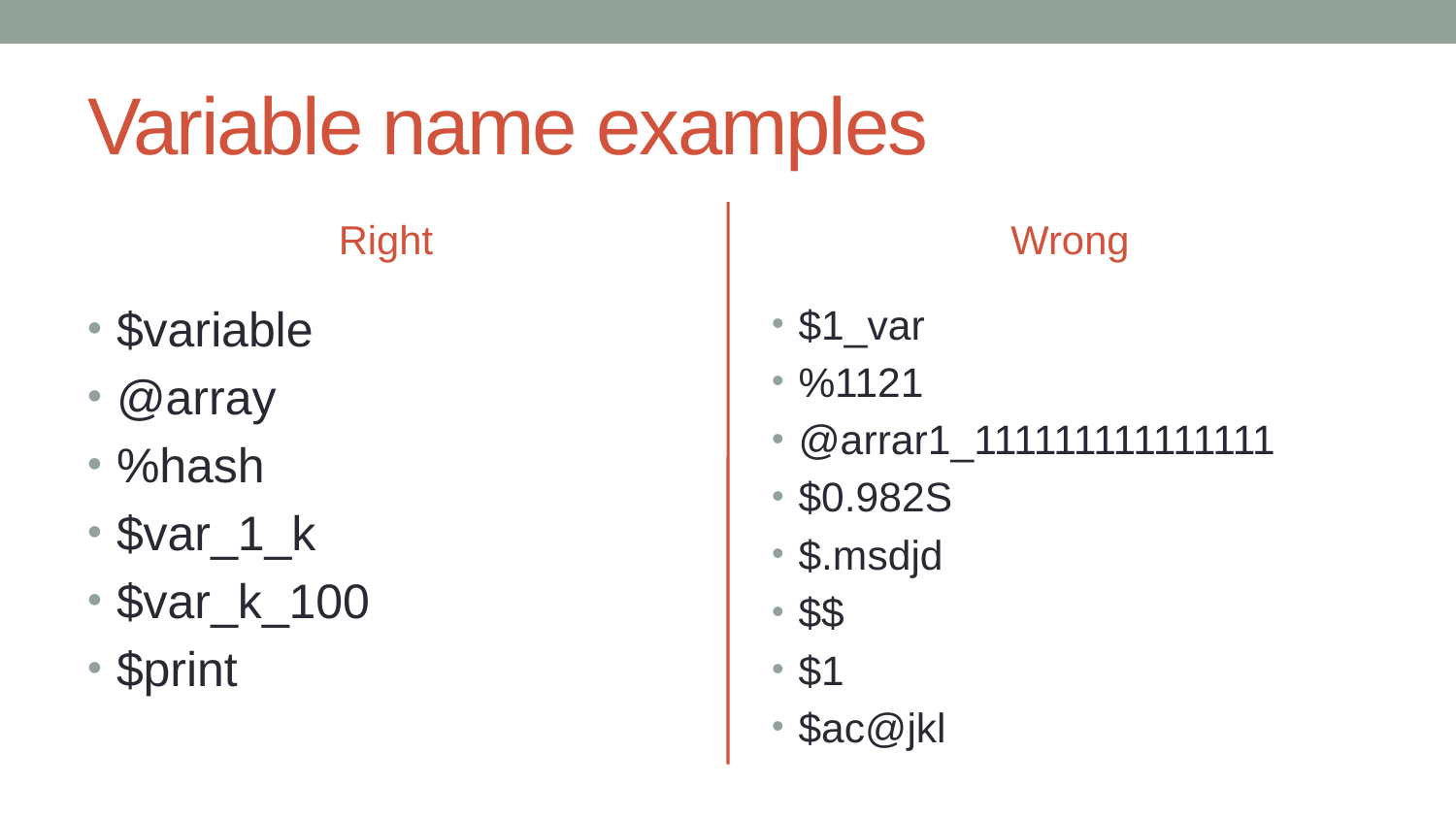

# Variable name examples
Right
Wrong
$variable
@array
%hash
$var_1_k
$var_k_100
$print
$1_var
%1121
@arrar1_111111111111111
$0.982S
$.msdjd
$$
$1
$ac@jkl